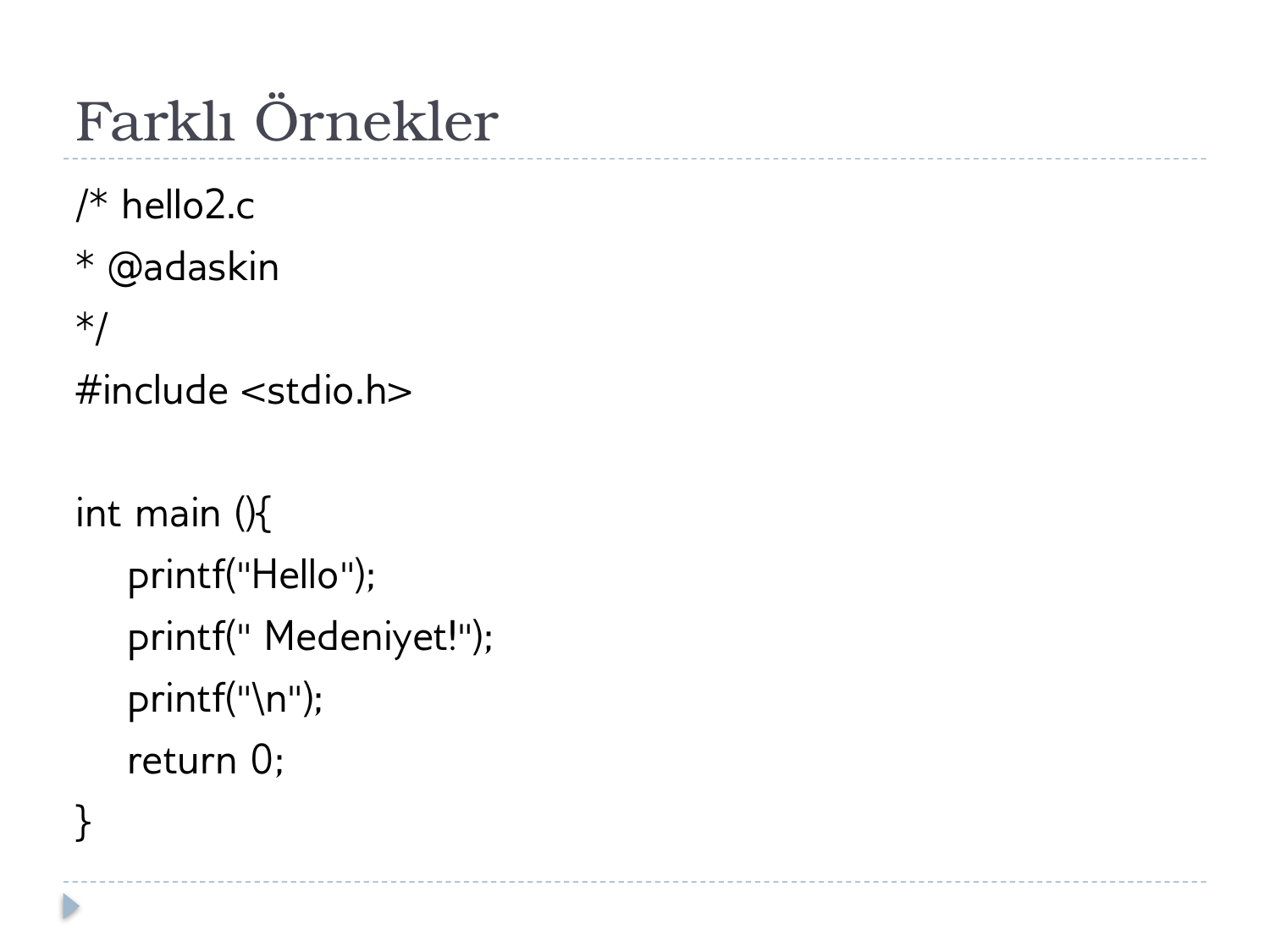

# Farklı Örnekler
/* hello2.c
* @adaskin
*/
#include <stdio.h>

int main (){
    printf("Hello");
    printf(" Medeniyet!");
    printf("\n");
    return 0;
}